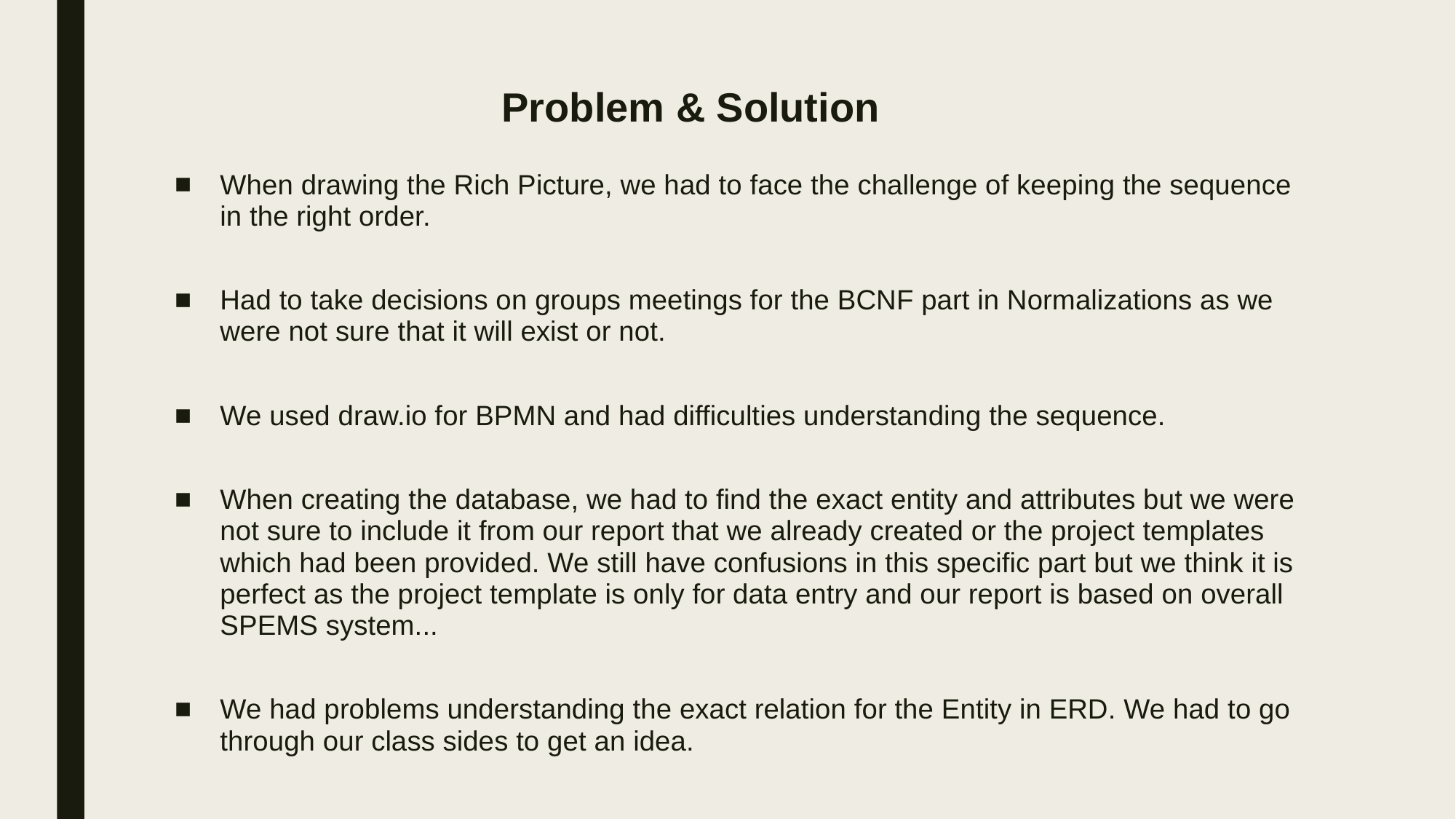

# Problem & Solution
When drawing the Rich Picture, we had to face the challenge of keeping the sequence in the right order.

Had to take decisions on groups meetings for the BCNF part in Normalizations as we were not sure that it will exist or not.

We used draw.io for BPMN and had difficulties understanding the sequence.

When creating the database, we had to find the exact entity and attributes but we were not sure to include it from our report that we already created or the project templates which had been provided. We still have confusions in this specific part but we think it is perfect as the project template is only for data entry and our report is based on overall SPEMS system...

We had problems understanding the exact relation for the Entity in ERD. We had to go through our class sides to get an idea.